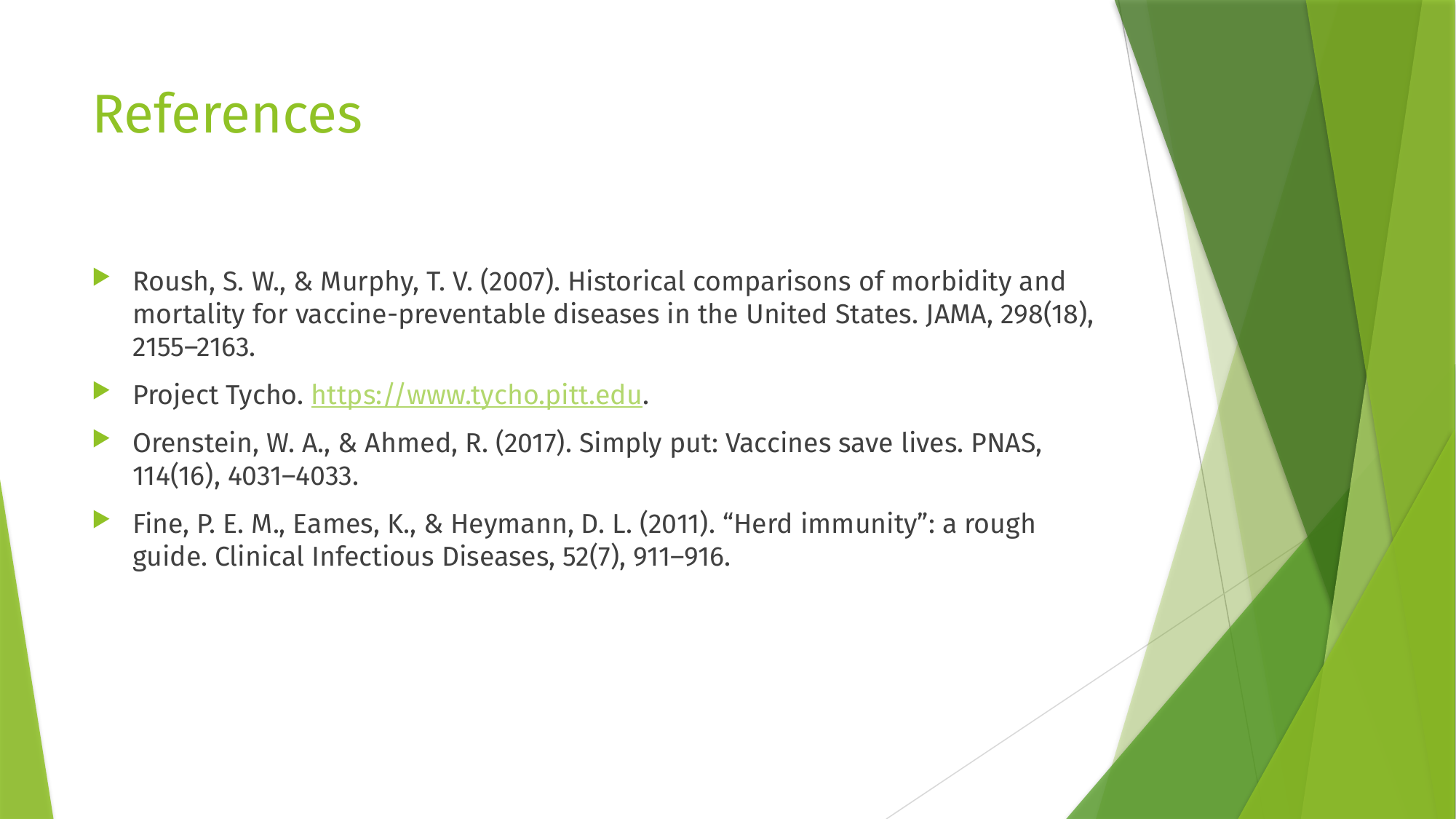

# References
Roush, S. W., & Murphy, T. V. (2007). Historical comparisons of morbidity and mortality for vaccine-preventable diseases in the United States. JAMA, 298(18), 2155–2163.
Project Tycho. https://www.tycho.pitt.edu.
Orenstein, W. A., & Ahmed, R. (2017). Simply put: Vaccines save lives. PNAS, 114(16), 4031–4033.
Fine, P. E. M., Eames, K., & Heymann, D. L. (2011). “Herd immunity”: a rough guide. Clinical Infectious Diseases, 52(7), 911–916.